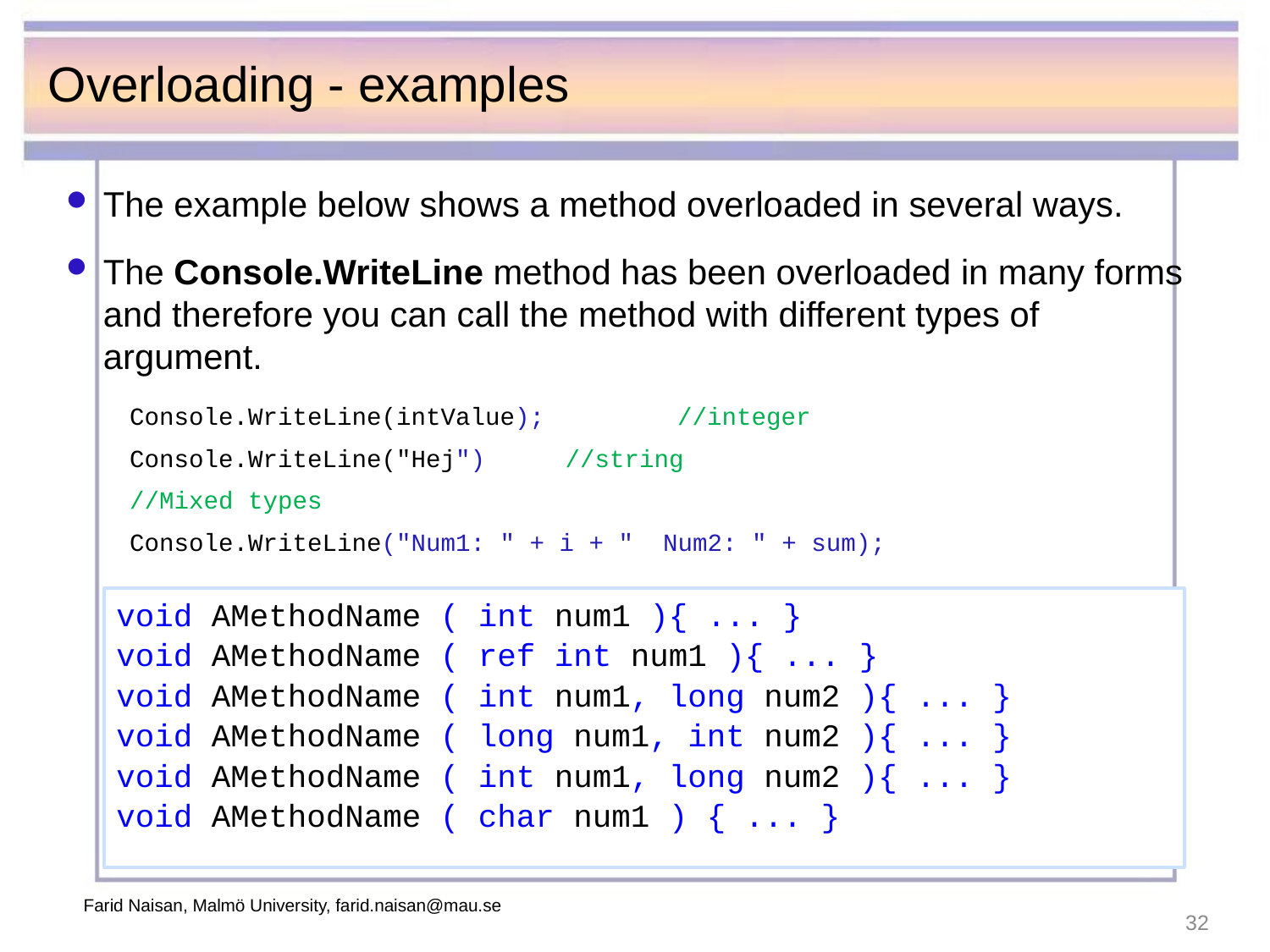

# Overloading - examples
The example below shows a method overloaded in several ways.
The Console.WriteLine method has been overloaded in many forms and therefore you can call the method with different types of argument.
Console.WriteLine(intValue);  	//integer
Console.WriteLine("Hej") 	 //string
//Mixed types
Console.WriteLine("Num1: " + i + "  Num2: " + sum);

void AMethodName ( int num1 ){ ... }
void AMethodName ( ref int num1 ){ ... }
void AMethodName ( int num1, long num2 ){ ... }
void AMethodName ( long num1, int num2 ){ ... }
void AMethodName ( int num1, long num2 ){ ... }
void AMethodName ( char num1 ) { ... }
Farid Naisan, Malmö University, farid.naisan@mau.se
32